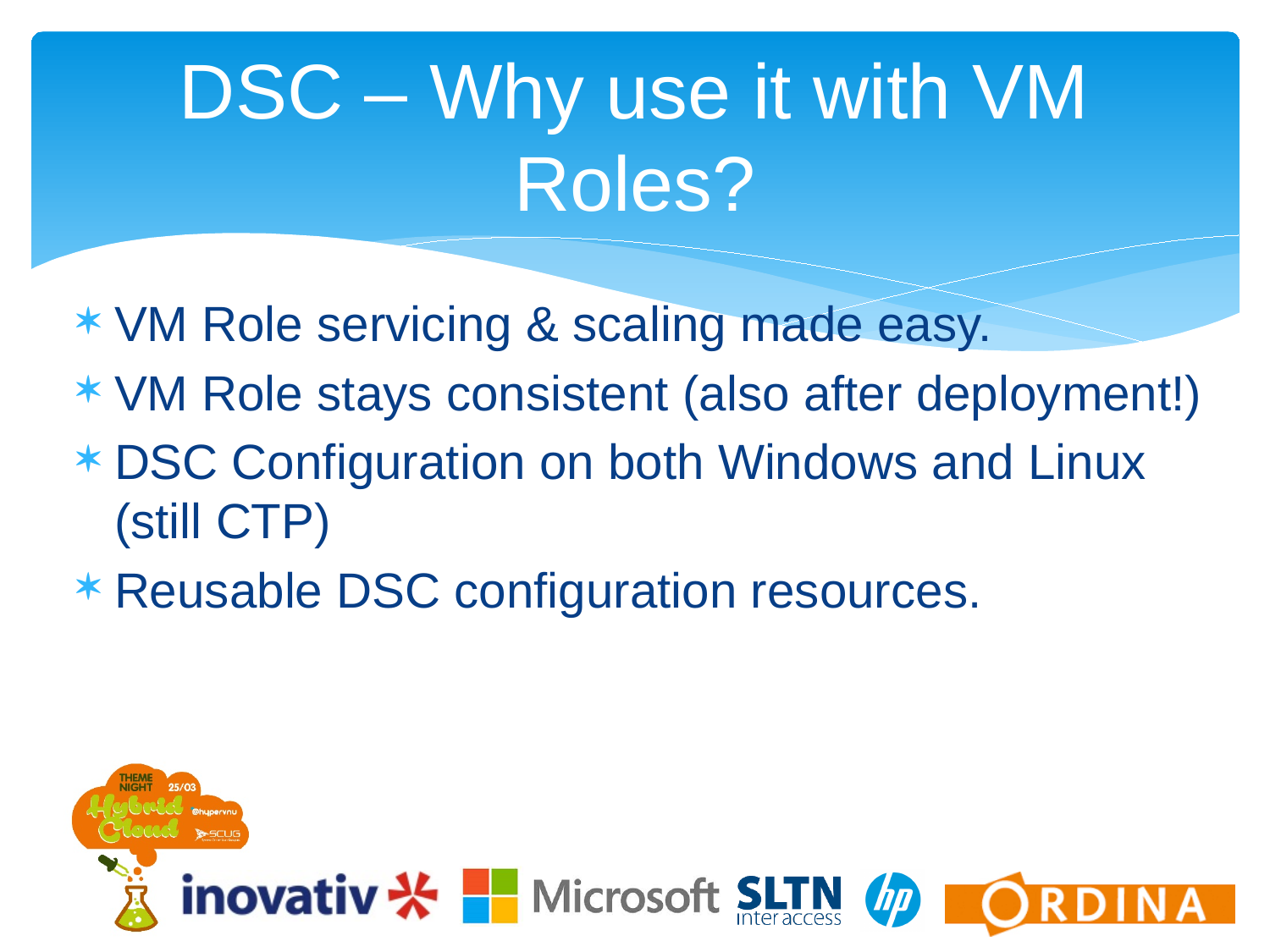

# DSC – Why use it with VM Roles?
VM Role servicing & scaling made easy.
VM Role stays consistent (also after deployment!)
DSC Configuration on both Windows and Linux (still CTP)
Reusable DSC configuration resources.